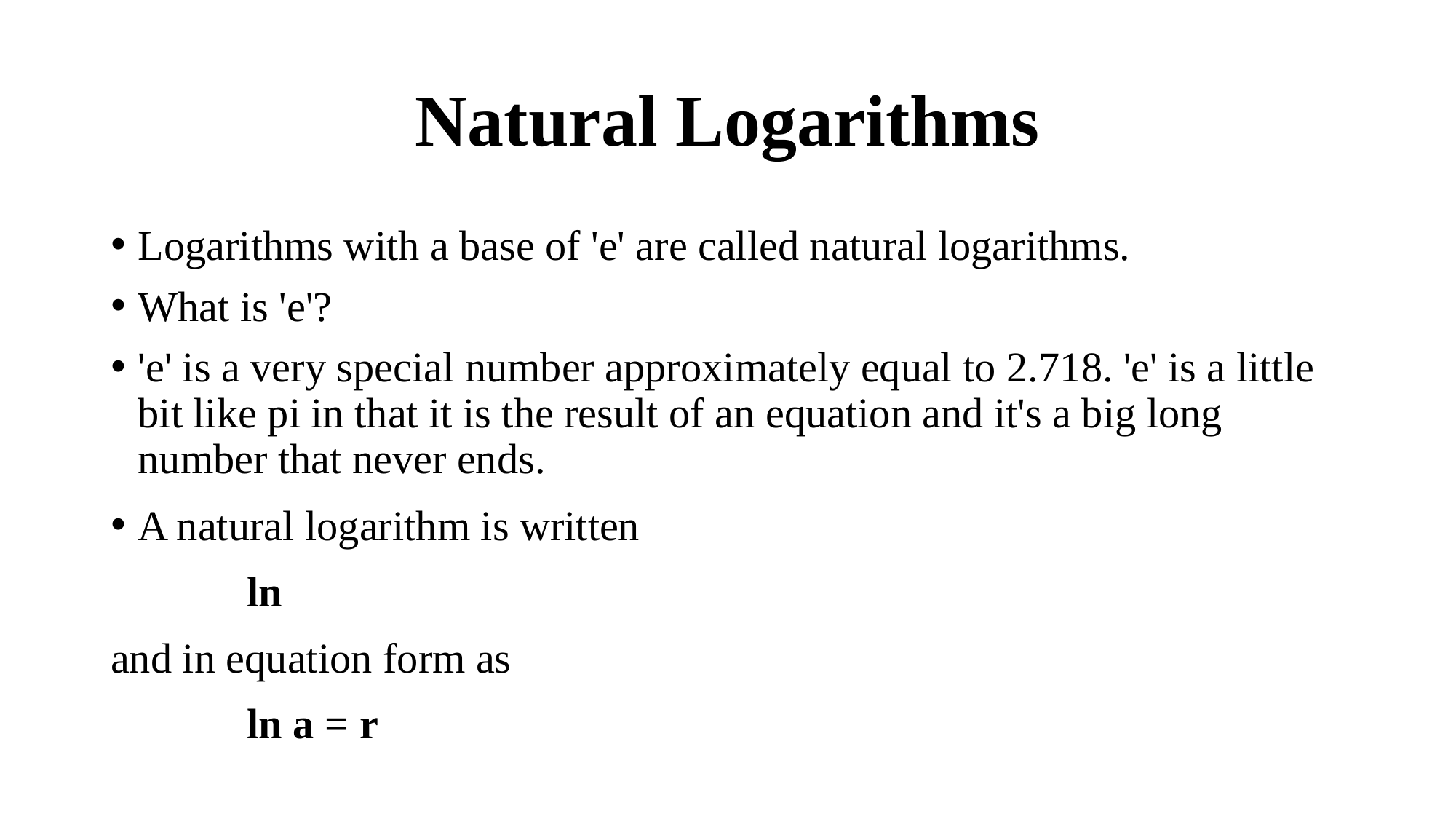

# Natural Logarithms
Logarithms with a base of 'e' are called natural logarithms.
What is 'e'?
'e' is a very special number approximately equal to 2.718. 'e' is a little bit like pi in that it is the result of an equation and it's a big long number that never ends.
A natural logarithm is written
		ln
and in equation form as
		ln a = r